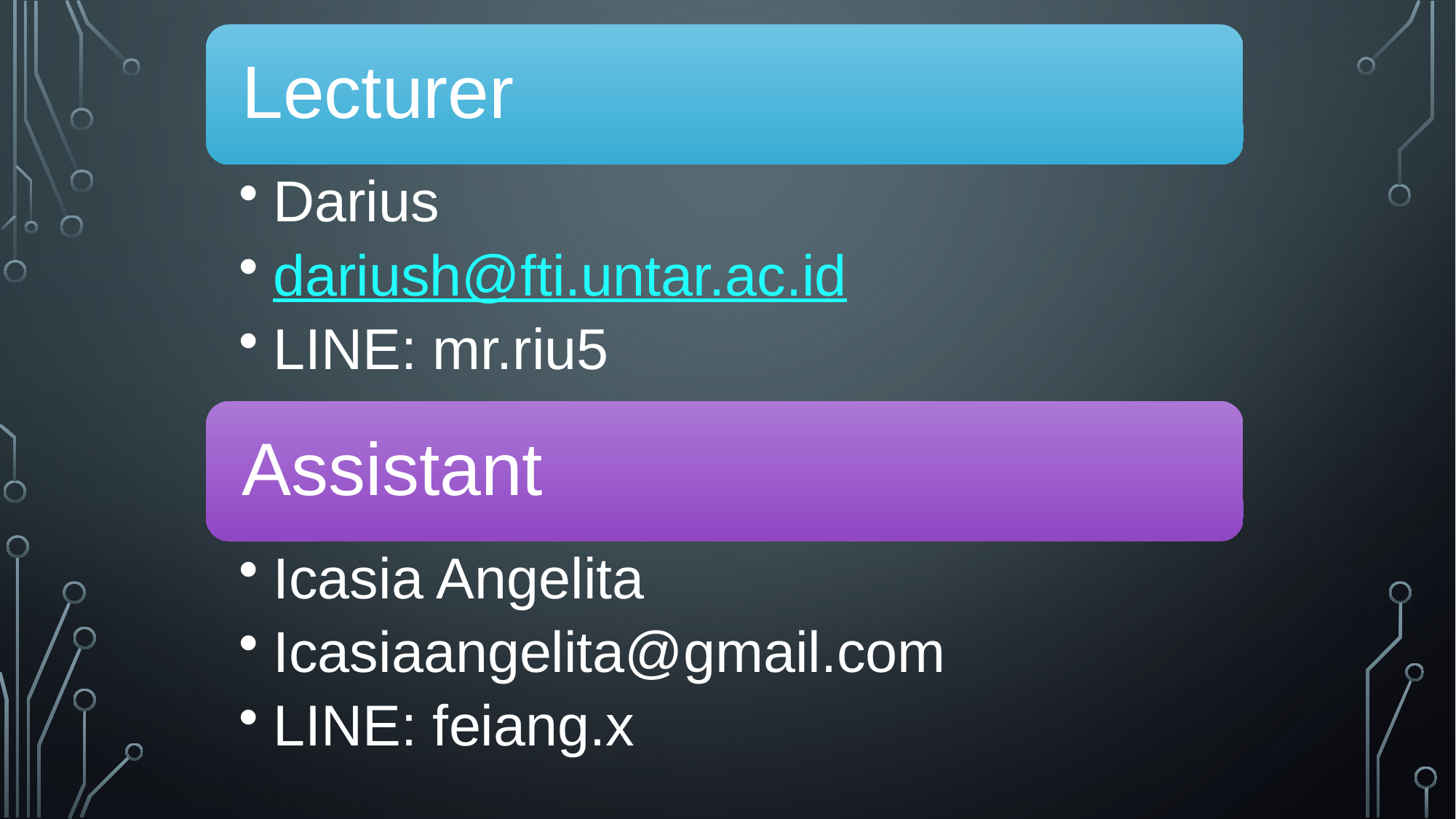

Lecturer
Darius
dariush@fti.untar.ac.id
LINE: mr.riu5
Assistant
Icasia Angelita
Icasiaangelita@gmail.com
LINE: feiang.x